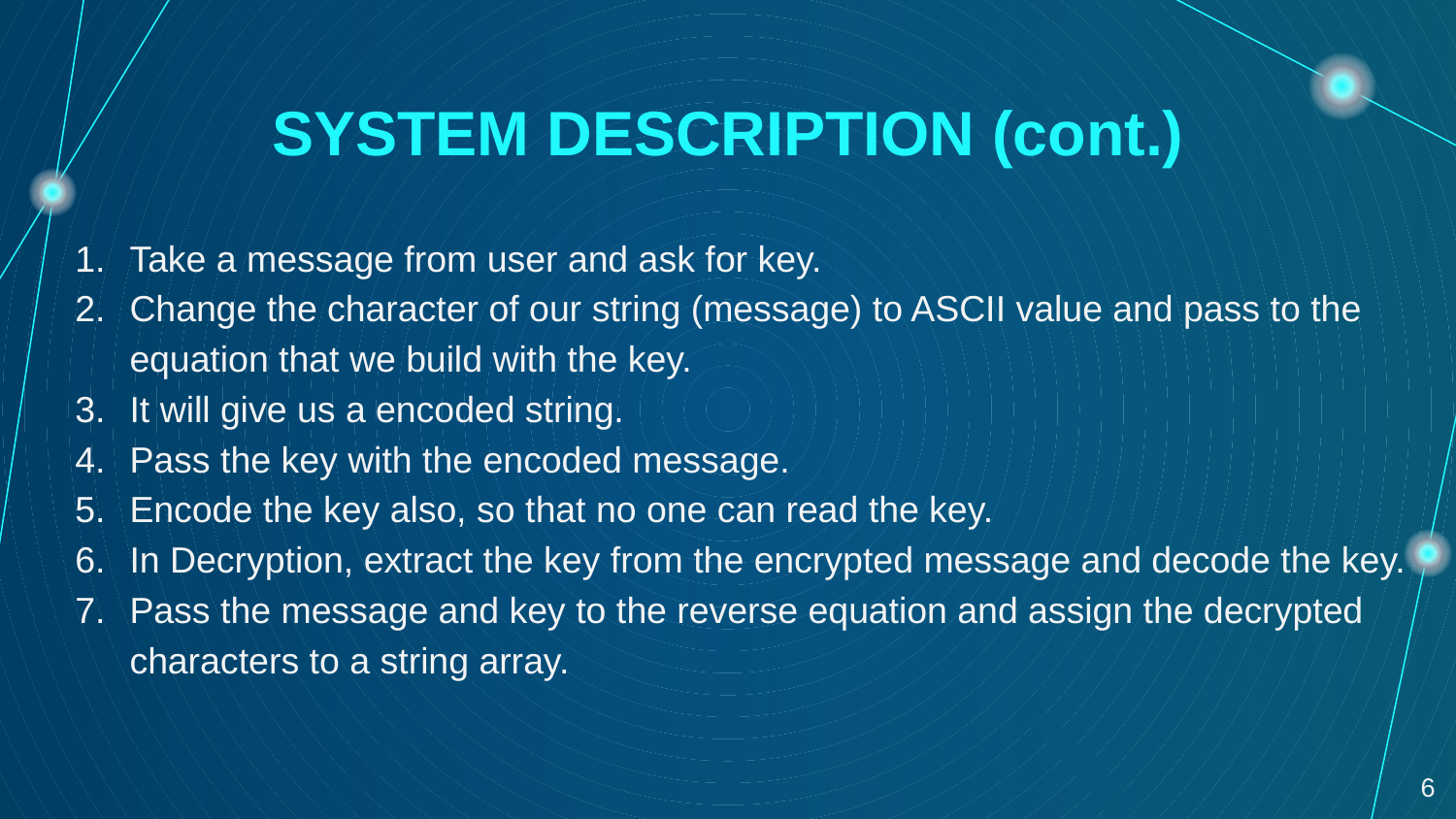

# SYSTEM DESCRIPTION (cont.)
Take a message from user and ask for key.
Change the character of our string (message) to ASCII value and pass to the equation that we build with the key.
It will give us a encoded string.
Pass the key with the encoded message.
Encode the key also, so that no one can read the key.
In Decryption, extract the key from the encrypted message and decode the key.
Pass the message and key to the reverse equation and assign the decrypted characters to a string array.
6